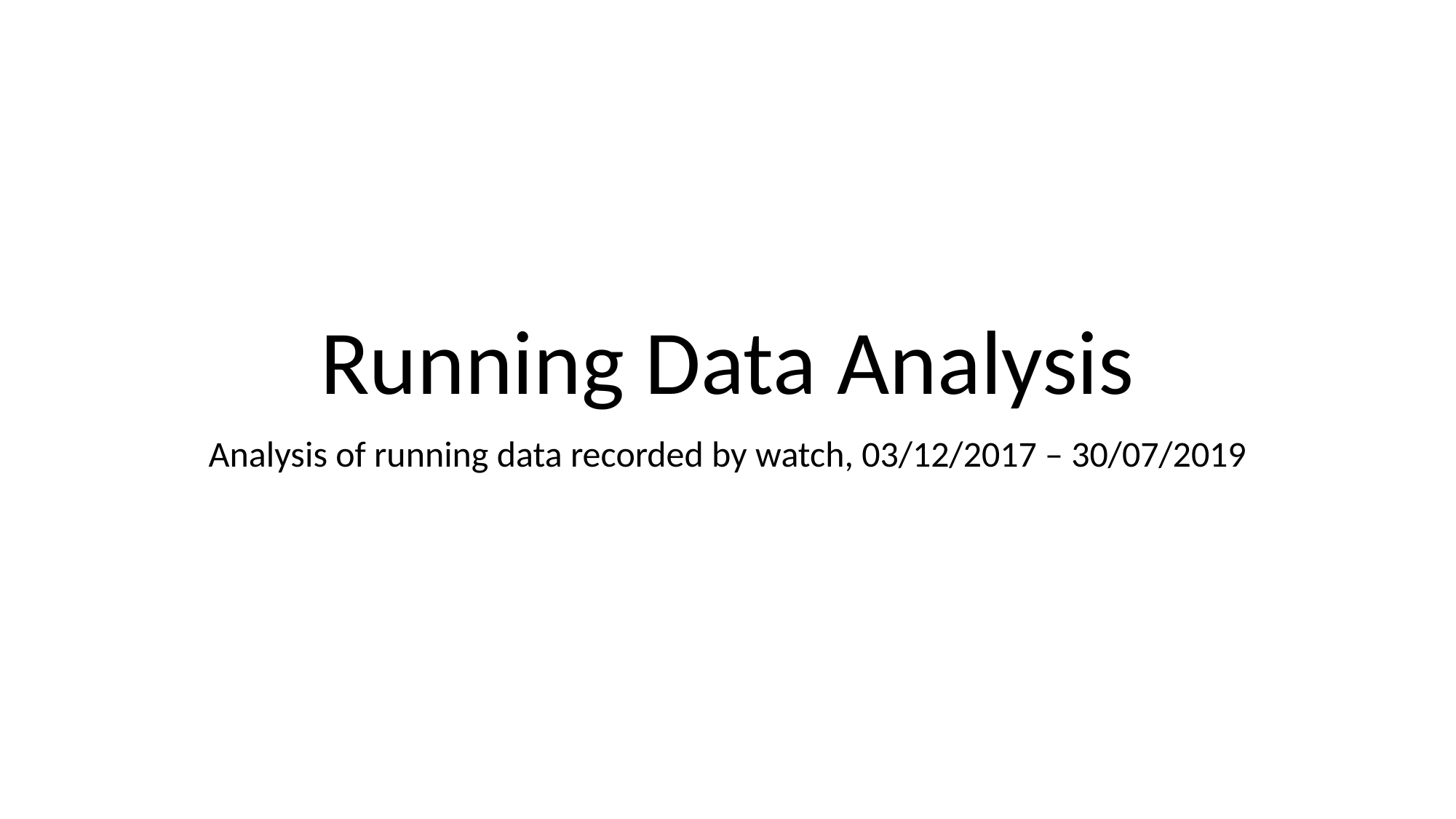

# Running Data Analysis
Analysis of running data recorded by watch, 03/12/2017 – 30/07/2019